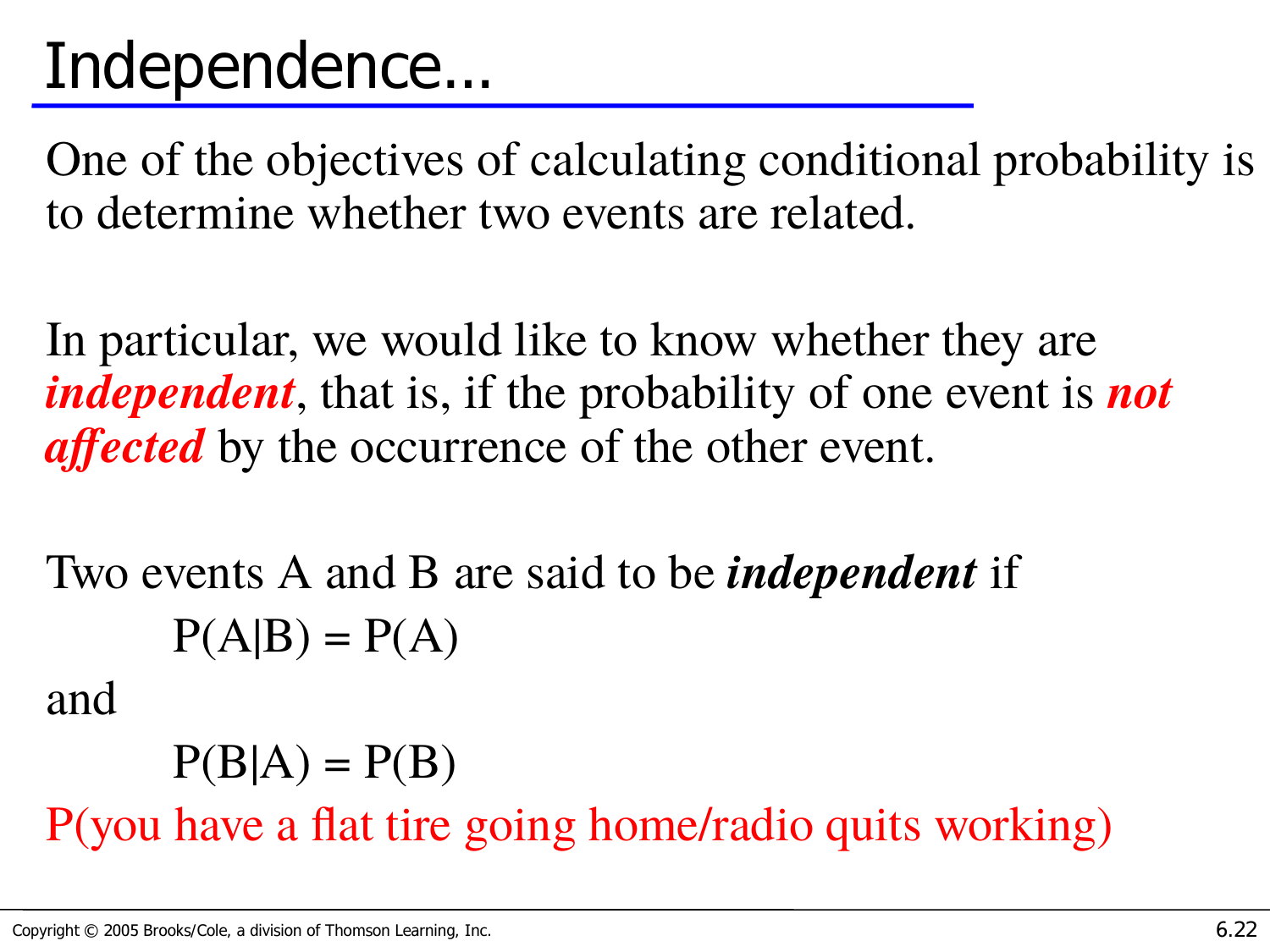

# Independence…
One of the objectives of calculating conditional probability is to determine whether two events are related.

In particular, we would like to know whether they are independent, that is, if the probability of one event is not affected by the occurrence of the other event.

Two events A and B are said to be independent if
	P(A|B) = P(A)
and
	P(B|A) = P(B)
P(you have a flat tire going home/radio quits working)
6.22